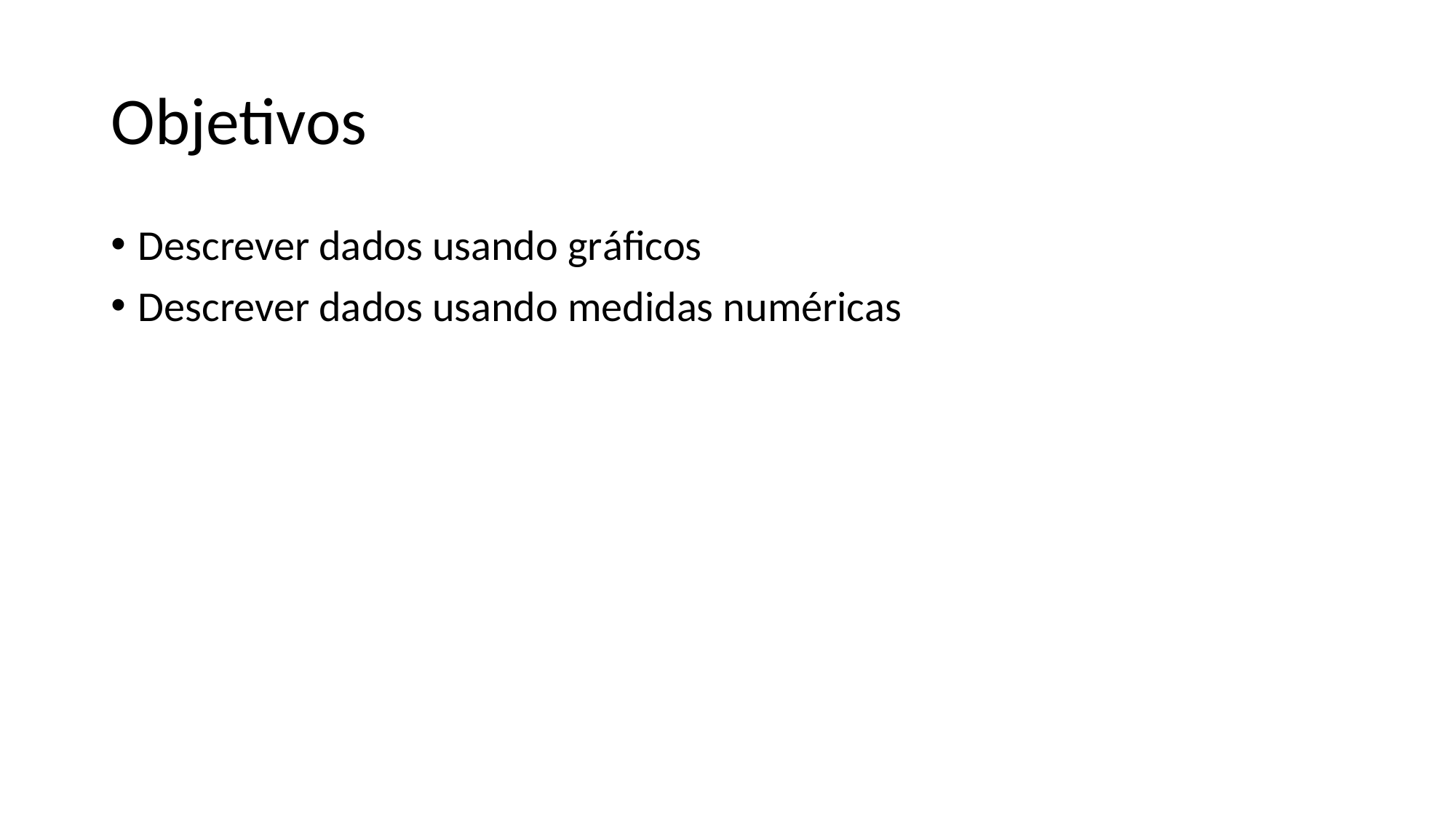

# Objetivos
Descrever dados usando gráficos
Descrever dados usando medidas numéricas